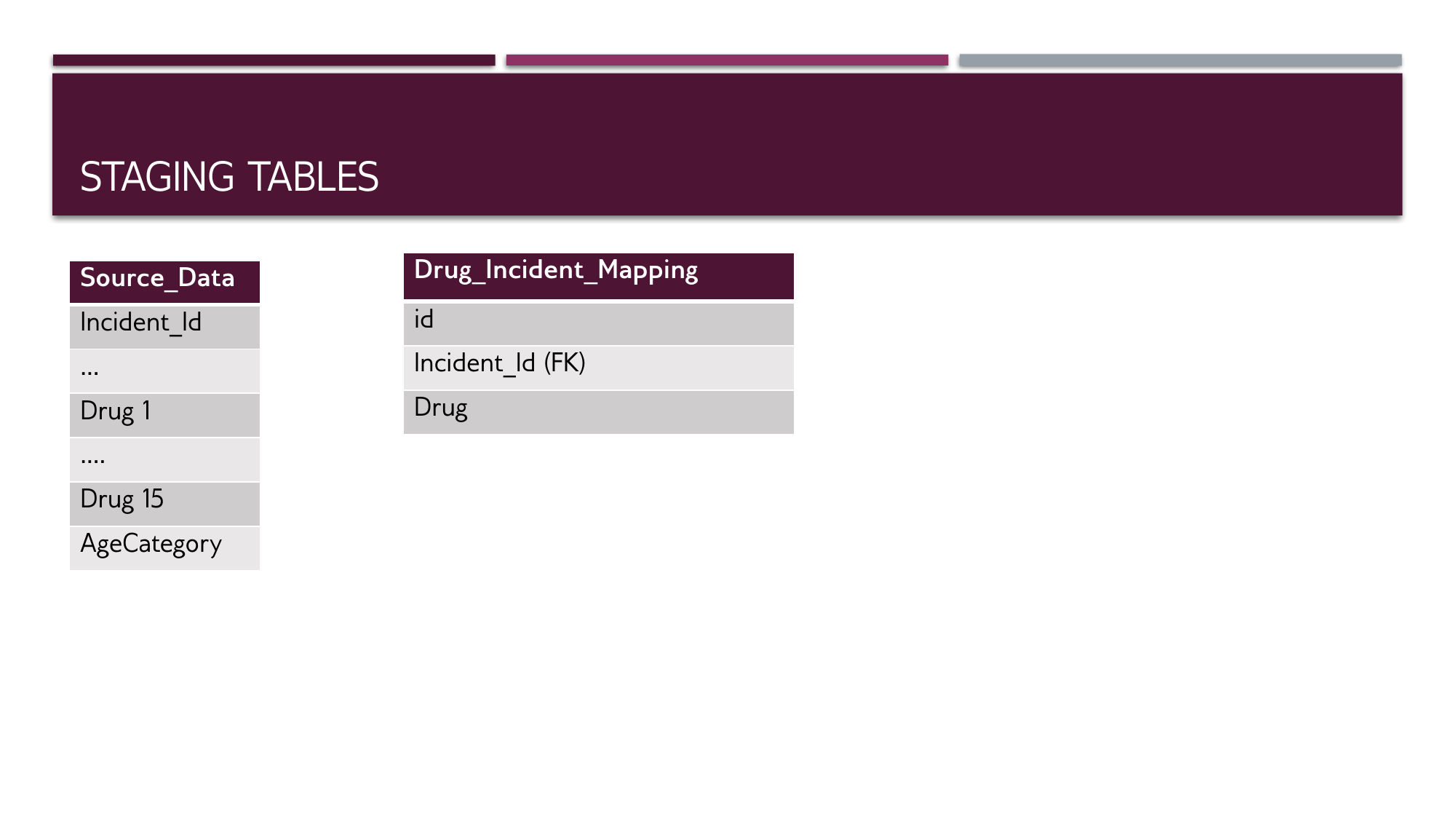

# Staging tables
| Drug\_Incident\_Mapping |
| --- |
| id |
| Incident\_Id (FK) |
| Drug |
| Source\_Data |
| --- |
| Incident\_Id |
| ... |
| Drug 1 |
| …. |
| Drug 15 |
| AgeCategory |